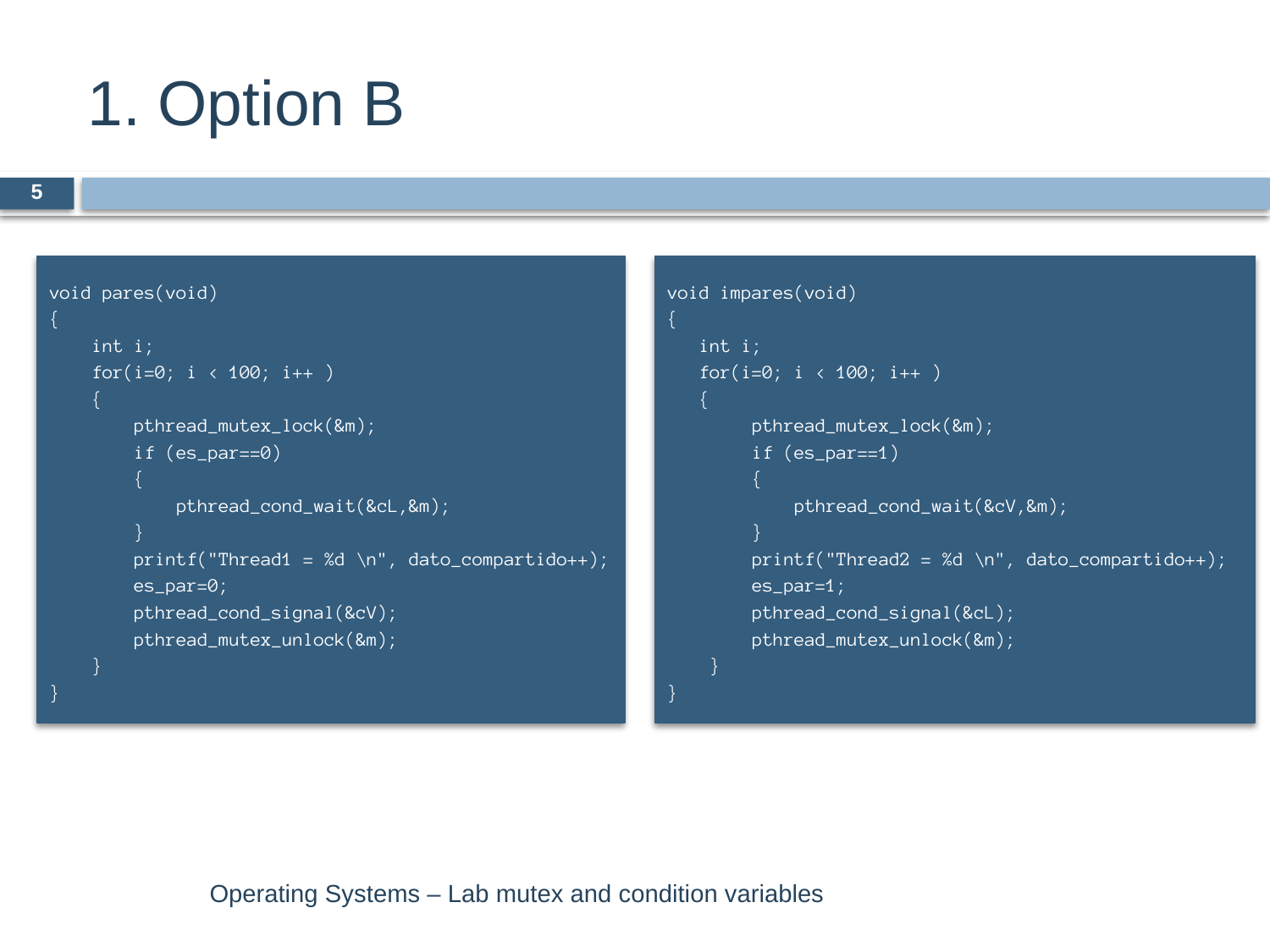

# 1. Option B
5
void pares(void)
{
    int i;
    for(i=0; i < 100; i++ )
    {
        pthread_mutex_lock(&m);
        if (es_par==0)
        {
            pthread_cond_wait(&cL,&m);
        }
        printf("Thread1 = %d \n", dato_compartido++);
        es_par=0;
        pthread_cond_signal(&cV);
        pthread_mutex_unlock(&m);
    }
}
void impares(void)
{
   int i;
   for(i=0; i < 100; i++ )
   {
        pthread_mutex_lock(&m);
        if (es_par==1)
        {
            pthread_cond_wait(&cV,&m);
        }
        printf("Thread2 = %d \n", dato_compartido++);
        es_par=1;
        pthread_cond_signal(&cL);
        pthread_mutex_unlock(&m);
    }
}
Operating Systems – Lab mutex and condition variables